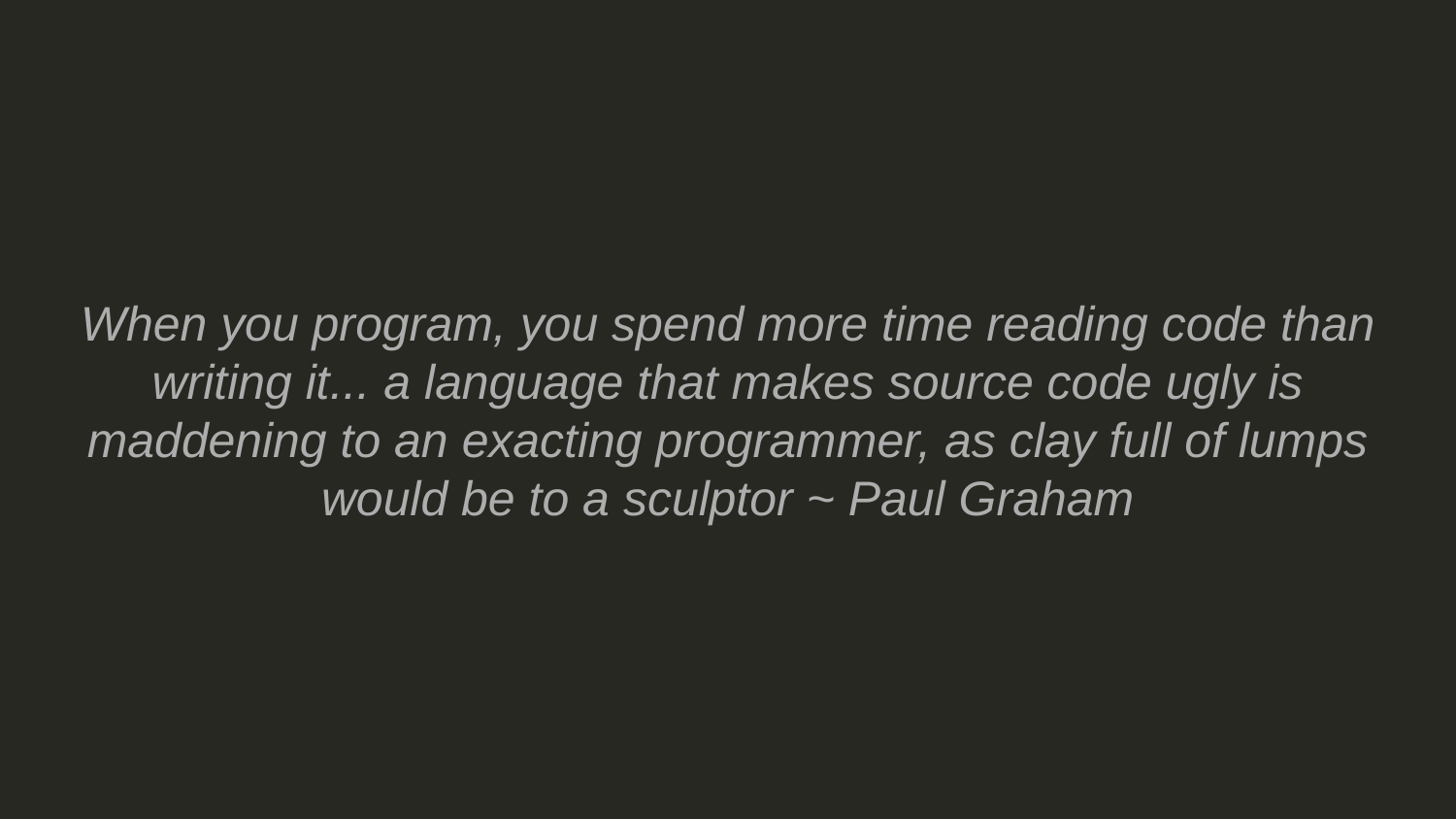

# When you program, you spend more time reading code than writing it... a language that makes source code ugly is maddening to an exacting programmer, as clay full of lumps would be to a sculptor ~ Paul Graham